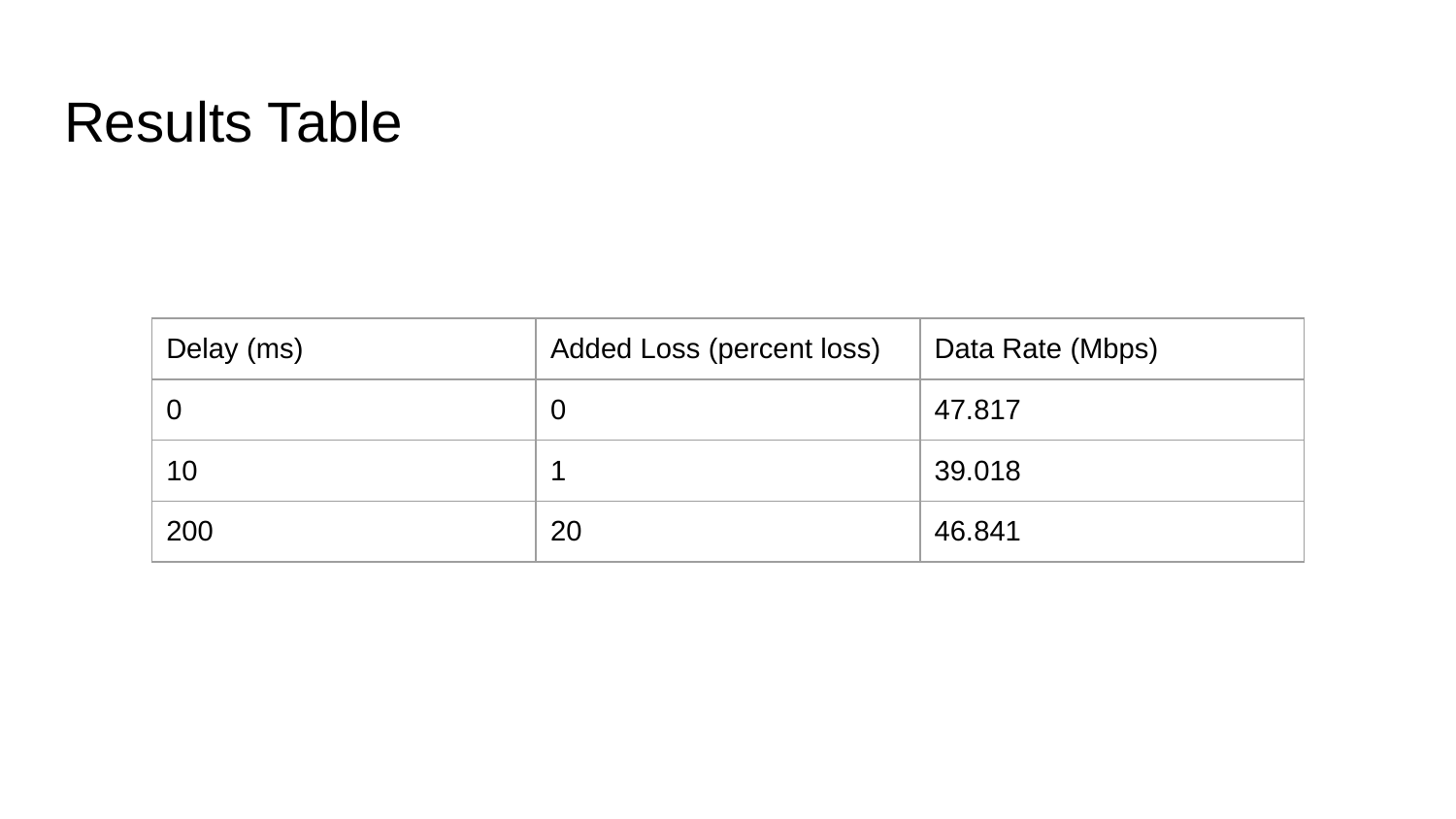

# Results Table
| Delay (ms) | Added Loss (percent loss) | Data Rate (Mbps) |
| --- | --- | --- |
| 0 | 0 | 47.817 |
| 10 | 1 | 39.018 |
| 200 | 20 | 46.841 |